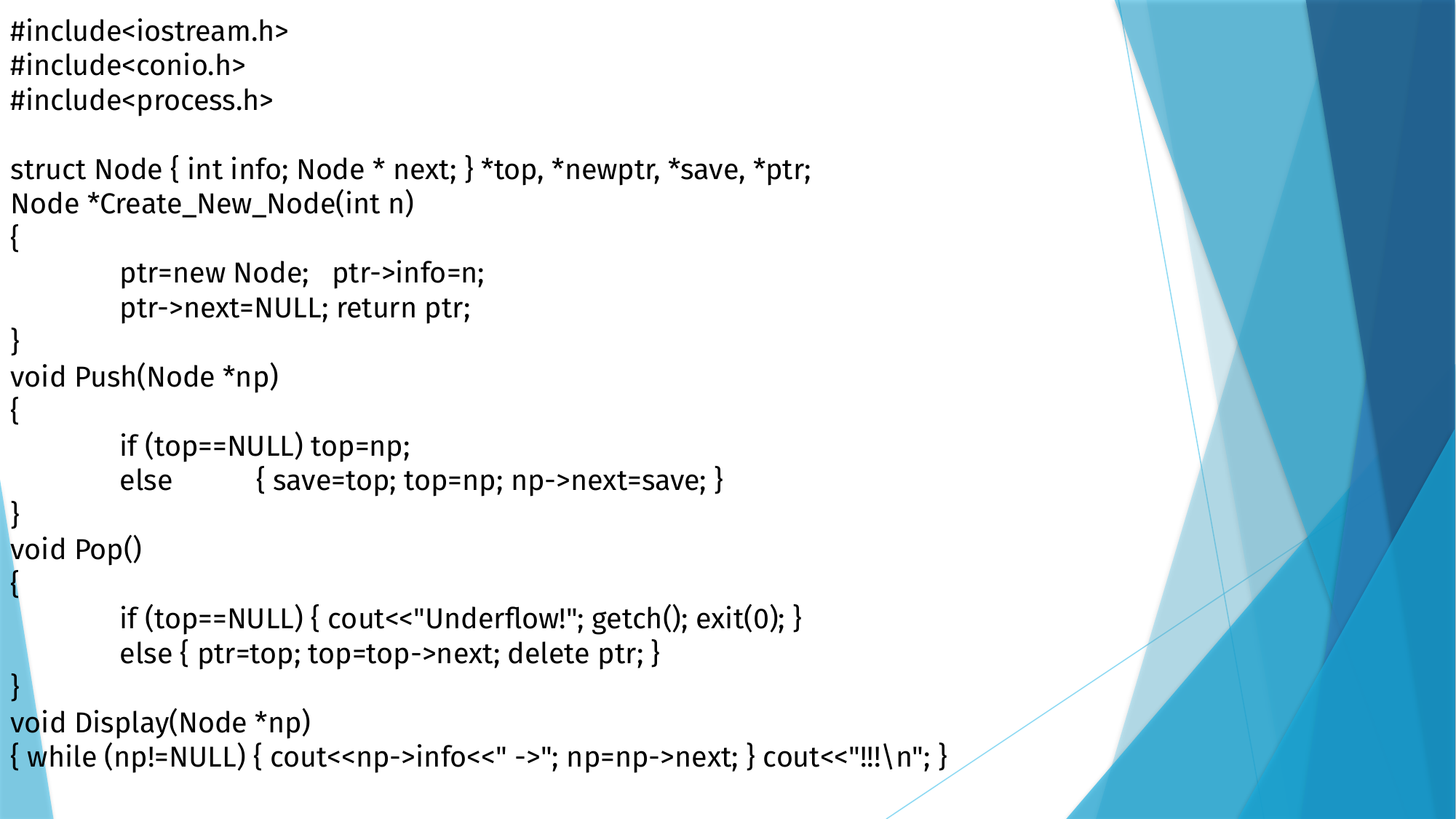

#include<iostream.h>
#include<conio.h>
#include<process.h>

struct Node { int info; Node * next; } *top, *newptr, *save, *ptr;
Node *Create_New_Node(int n)
{
	ptr=new Node;   ptr->info=n;
	ptr->next=NULL; return ptr;
}
void Push(Node *np)
{
	if (top==NULL) top=np;
	else           { save=top; top=np; np->next=save; }
}
void Pop()
{
	if (top==NULL) { cout<<"Underflow!"; getch(); exit(0); }
	else { ptr=top; top=top->next; delete ptr; }
}
void Display(Node *np)
{ while (np!=NULL) { cout<<np->info<<" ->"; np=np->next; } cout<<"!!!\n"; }